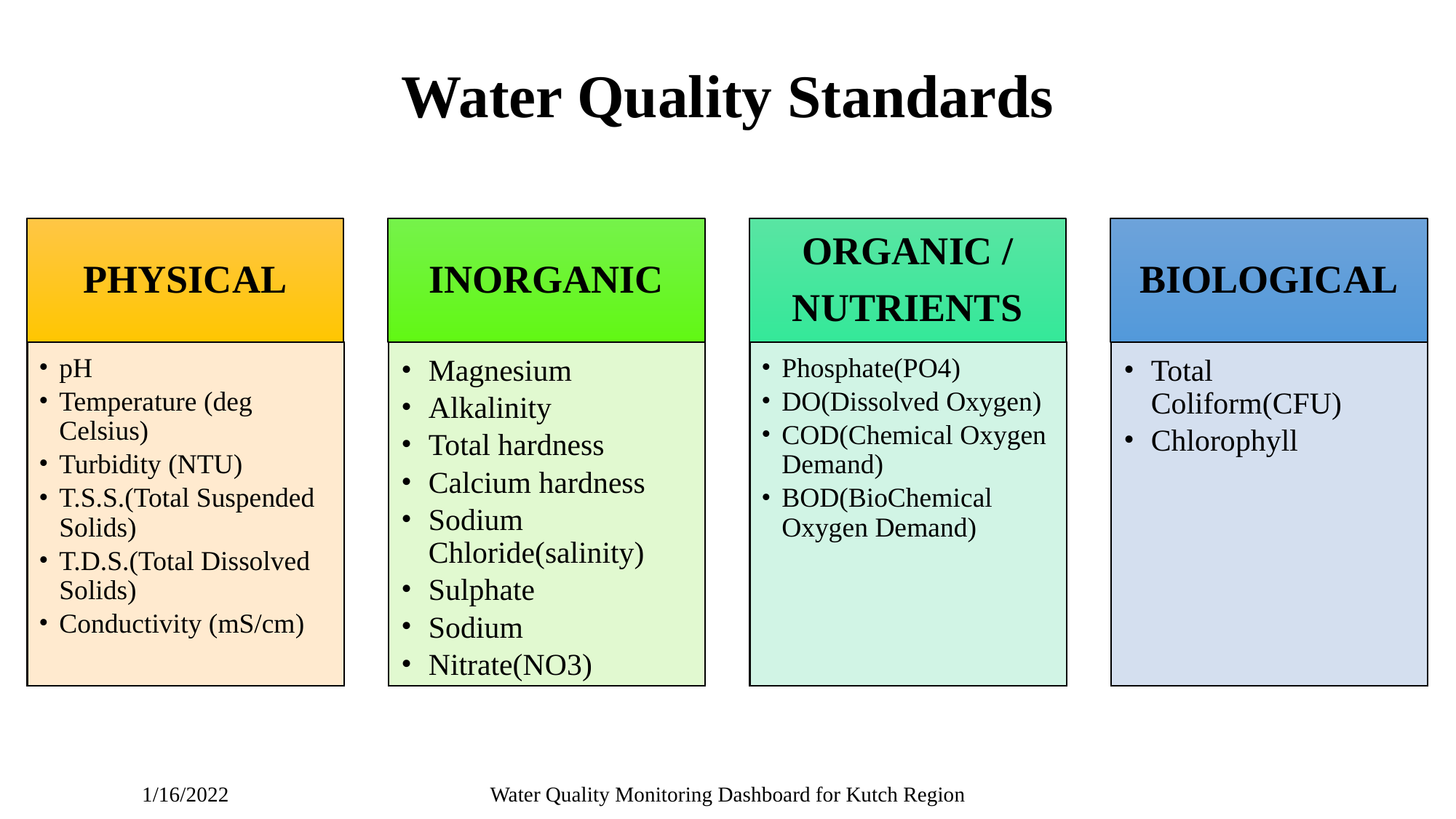

# Water Quality Standards

PHYSICAL

INORGANIC

ORGANIC /
NUTRIENTS

BIOLOGICAL

pH
Temperature (deg Celsius)
Turbidity (NTU)
T.S.S.(Total Suspended Solids)
T.D.S.(Total Dissolved Solids)
Conductivity (mS/cm)

Magnesium
Alkalinity
Total hardness
Calcium hardness
Sodium Chloride(salinity)
Sulphate
Sodium
Nitrate(NO3)

Phosphate(PO4)
DO(Dissolved Oxygen)
COD(Chemical Oxygen Demand)
BOD(BioChemical Oxygen Demand)

Total Coliform(CFU)
Chlorophyll
1/16/2022
Water Quality Monitoring Dashboard for Kutch Region
4